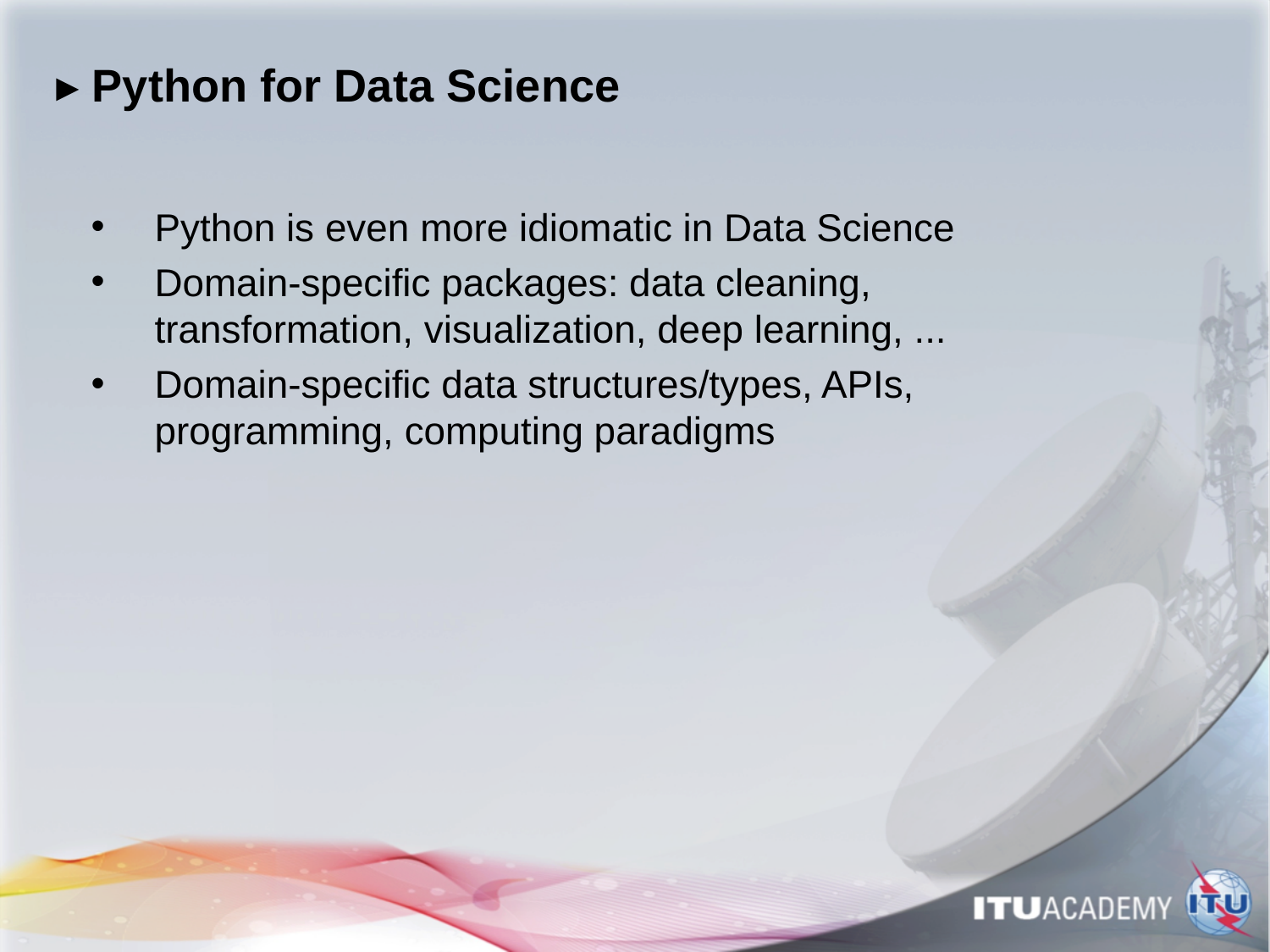

# ▸ Python for Data Science
Python is even more idiomatic in Data Science
Domain-specific packages: data cleaning, transformation, visualization, deep learning, ...
Domain-specific data structures/types, APIs, programming, computing paradigms